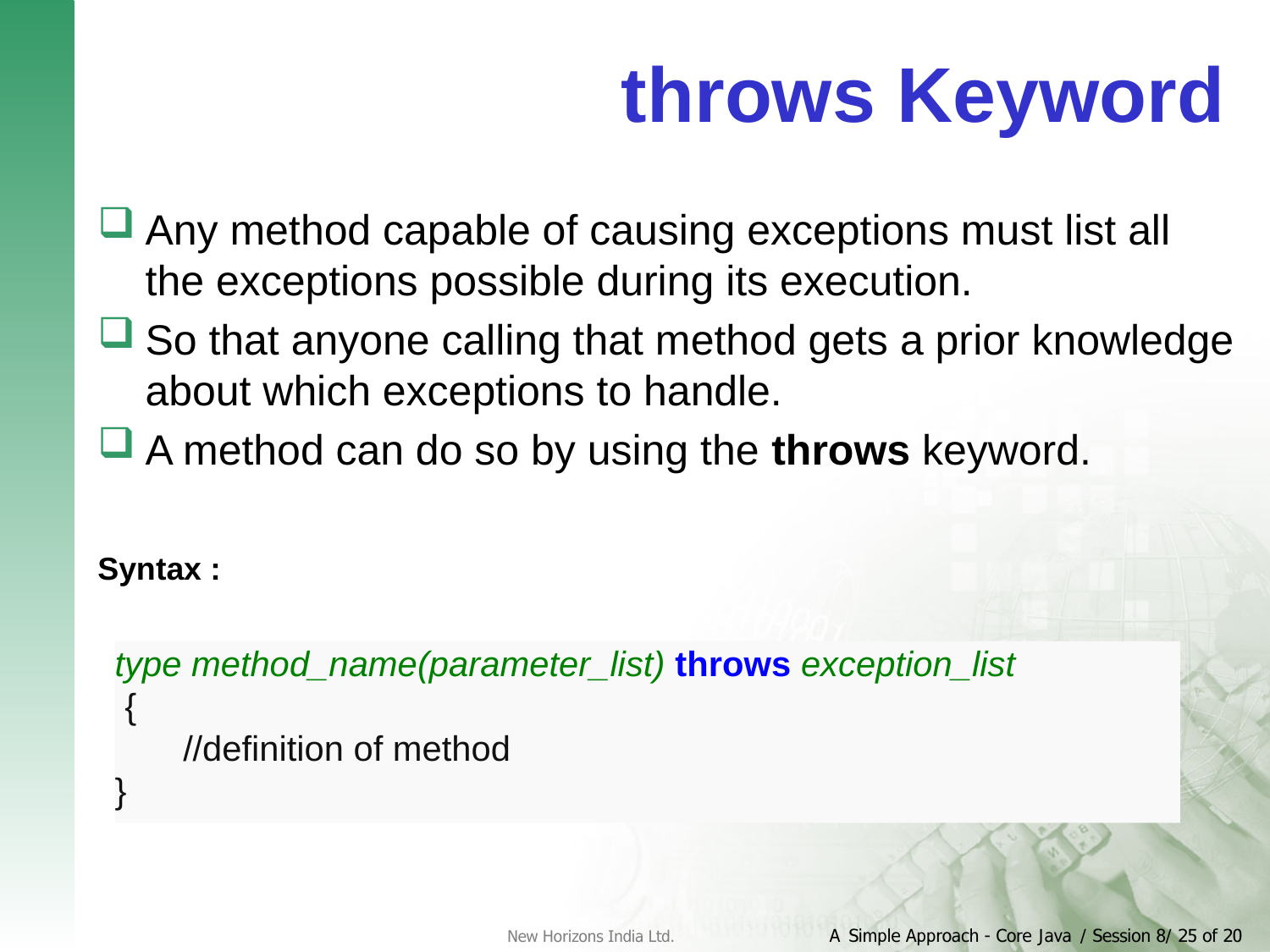

# throws Keyword
Any method capable of causing exceptions must list all the exceptions possible during its execution.
So that anyone calling that method gets a prior knowledge about which exceptions to handle.
A method can do so by using the throws keyword.

Syntax :

type method_name(parameter_list) throws exception_list
 {
       //definition of method
}